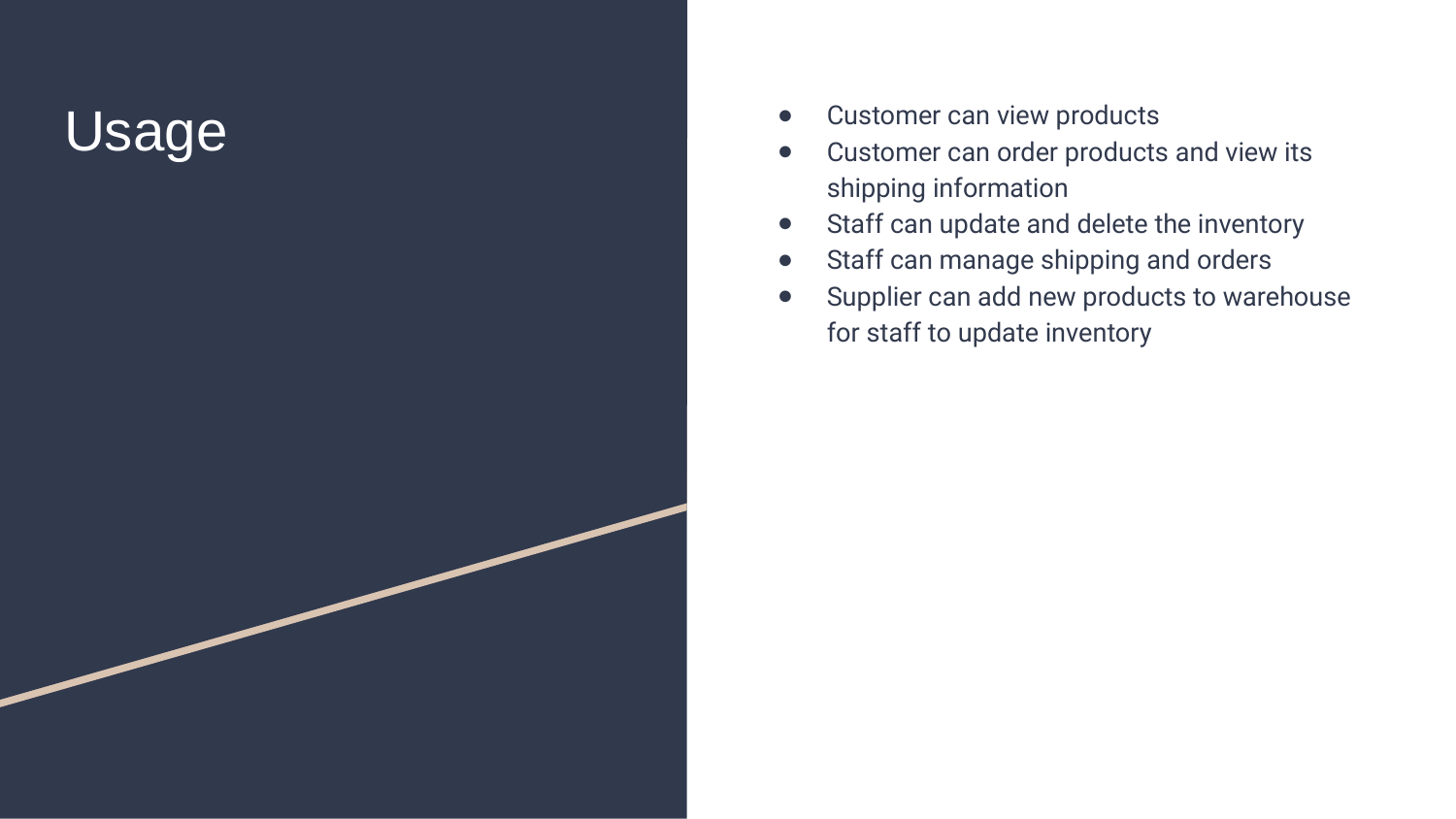

# Usage
Customer can view products
Customer can order products and view its shipping information
Staff can update and delete the inventory
Staff can manage shipping and orders
Supplier can add new products to warehouse for staff to update inventory